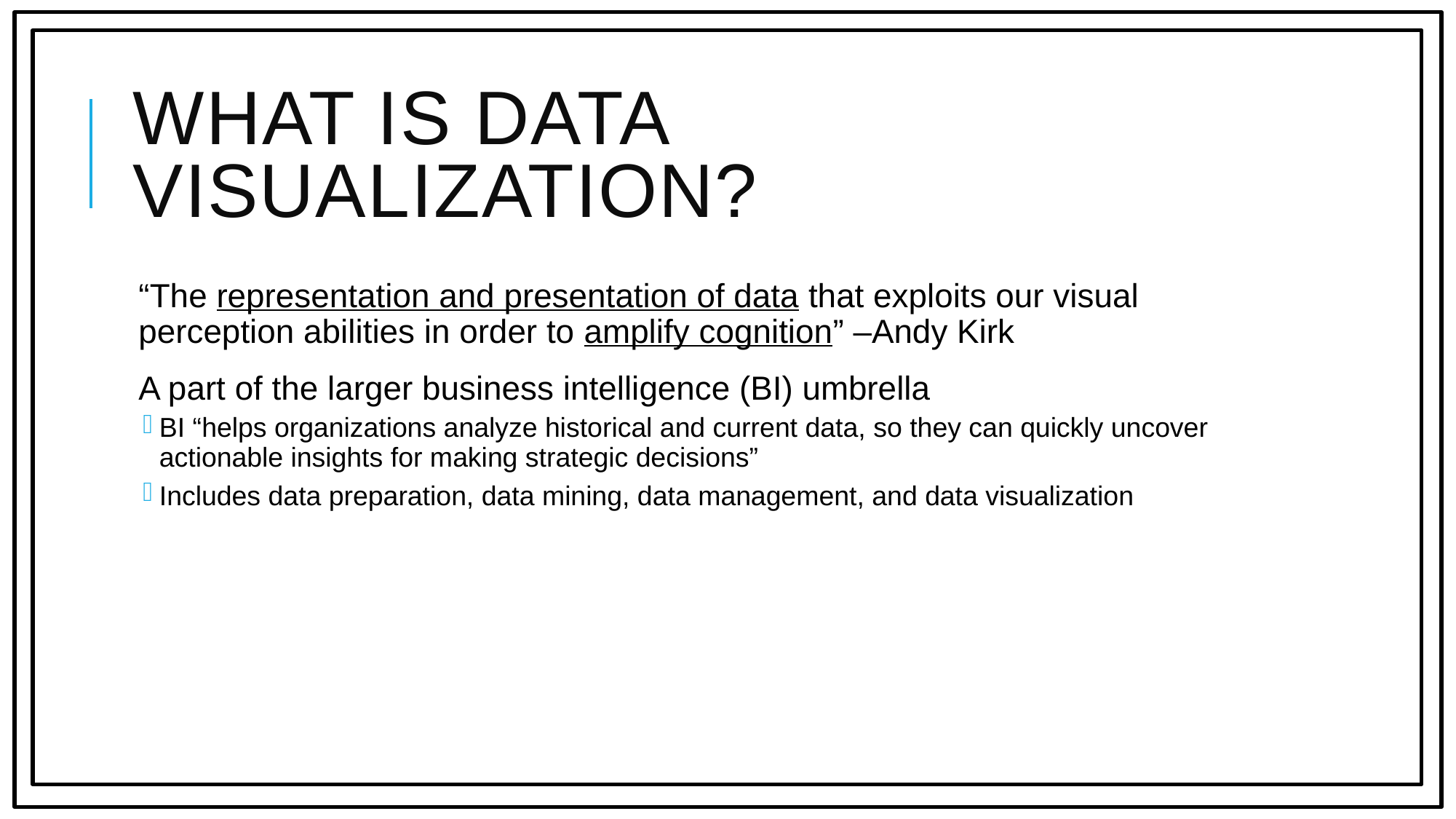

# What is data visualization?
“The representation and presentation of data that exploits our visual perception abilities in order to amplify cognition” –Andy Kirk
A part of the larger business intelligence (BI) umbrella
BI “helps organizations analyze historical and current data, so they can quickly uncover actionable insights for making strategic decisions”
Includes data preparation, data mining, data management, and data visualization